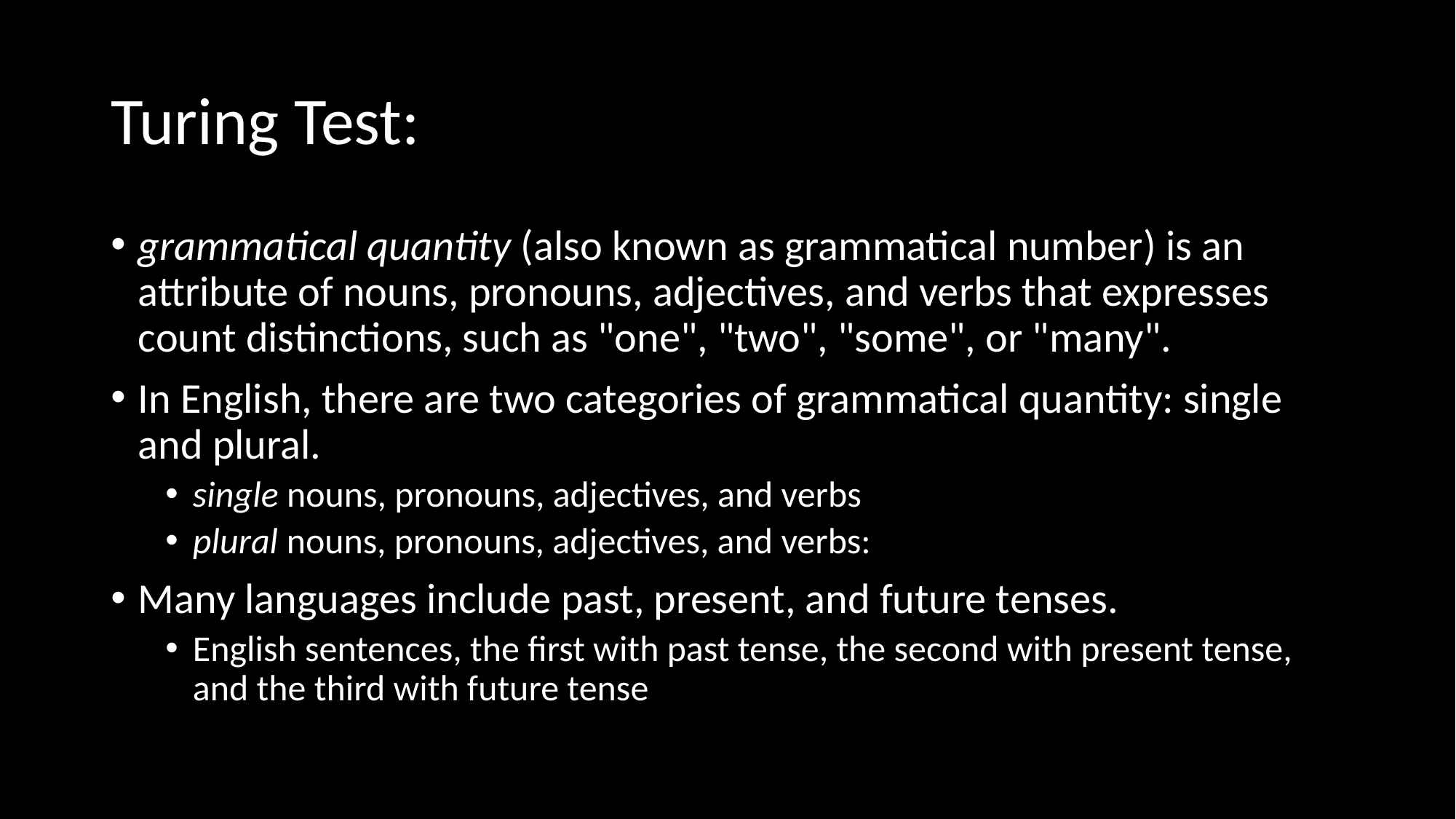

# Turing Test:
grammatical quantity (also known as grammatical number) is an attribute of nouns, pronouns, adjectives, and verbs that expresses count distinctions, such as "one", "two", "some", or "many".
In English, there are two categories of grammatical quantity: single and plural.
single nouns, pronouns, adjectives, and verbs
plural nouns, pronouns, adjectives, and verbs:
Many languages include past, present, and future tenses.
English sentences, the first with past tense, the second with present tense, and the third with future tense